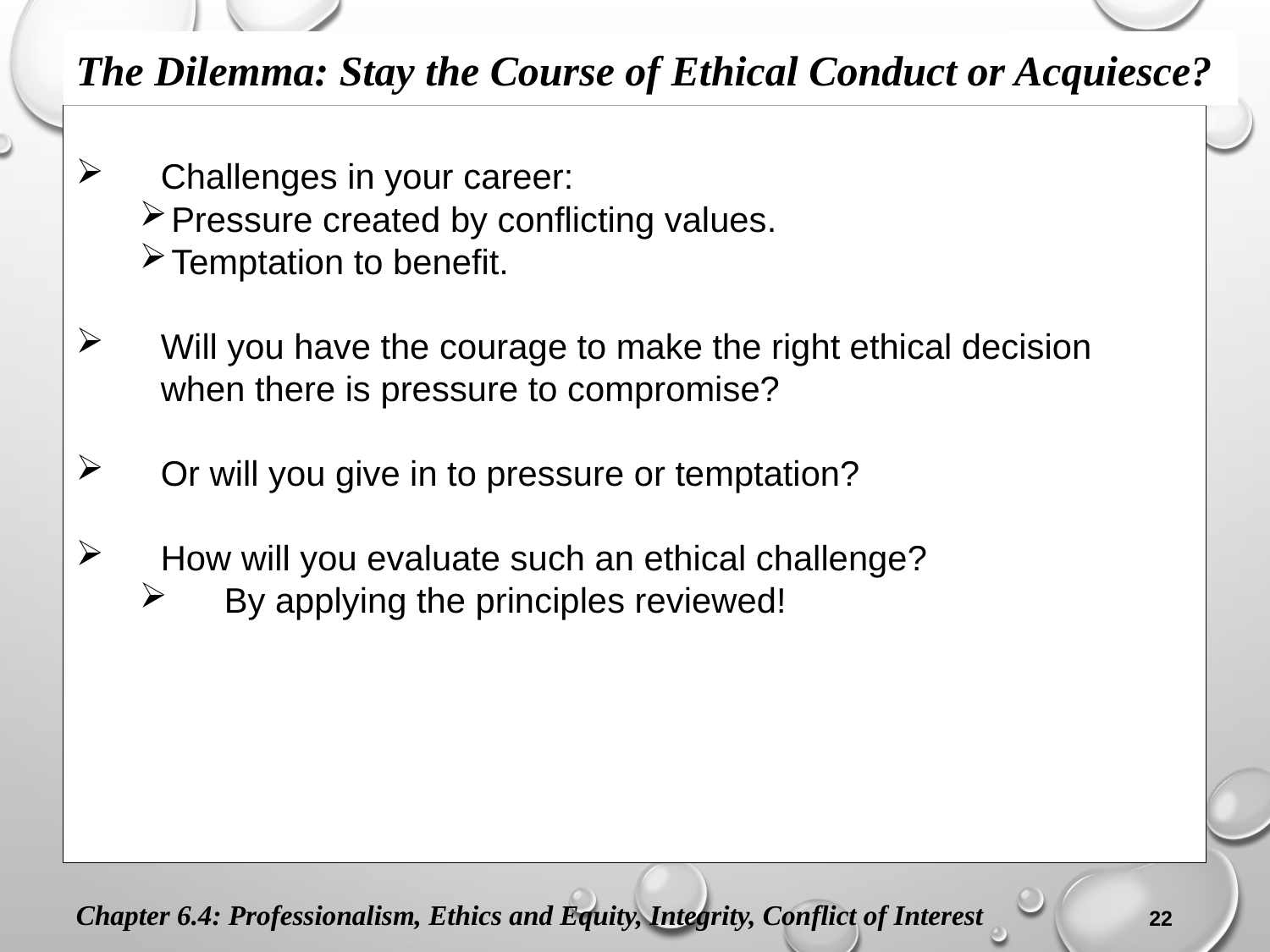

The Dilemma: Stay the Course of Ethical Conduct or Acquiesce?

Challenges in your career:
Pressure created by conflicting values.
Temptation to benefit.

Will you have the courage to make the right ethical decision
when there is pressure to compromise?

Or will you give in to pressure or temptation?

How will you evaluate such an ethical challenge?
By applying the principles reviewed!
Chapter 6.4: Professionalism, Ethics and Equity, Integrity, Conflict of Interest
22